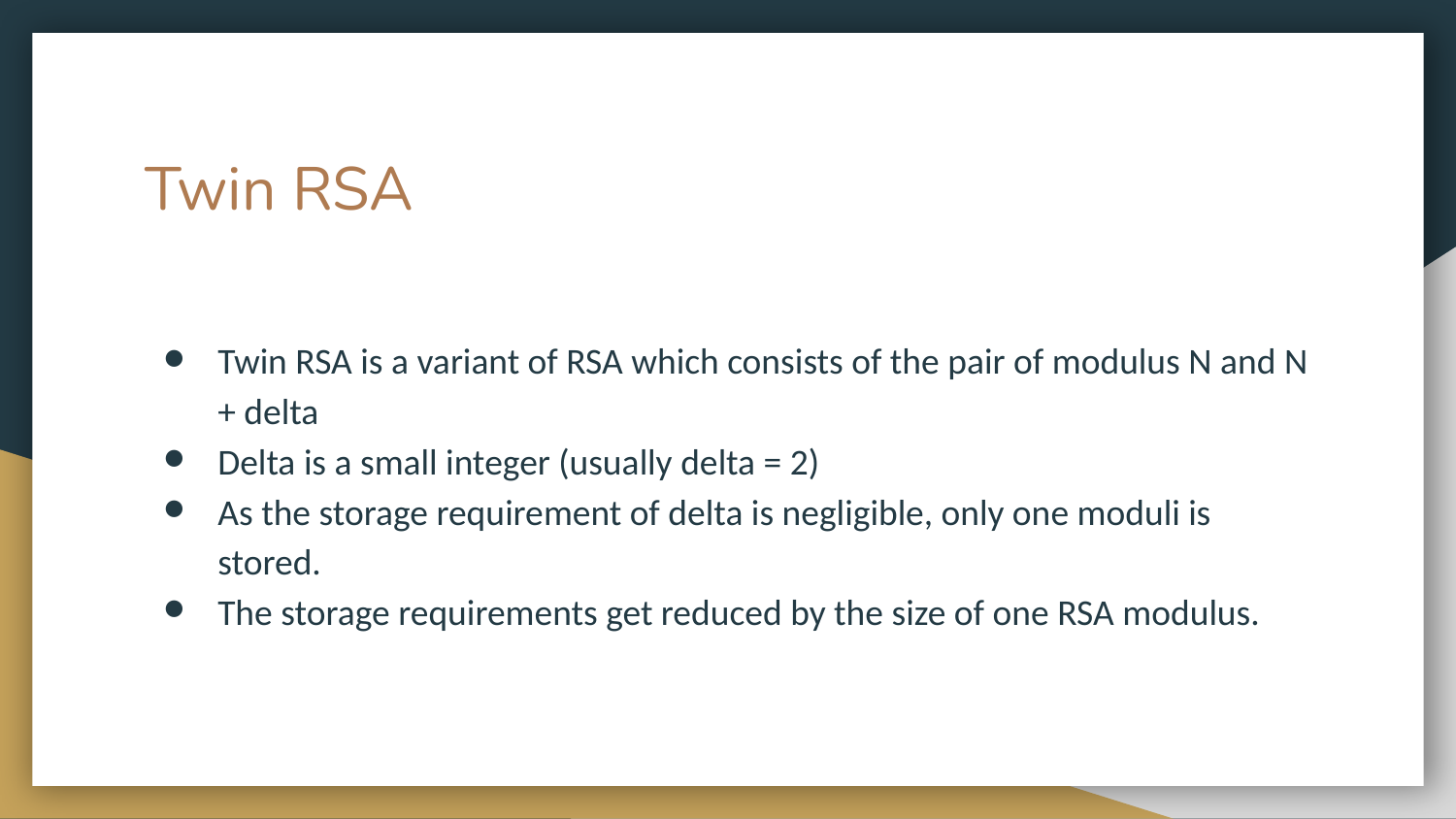

# Twin RSA
Twin RSA is a variant of RSA which consists of the pair of modulus N and N + delta
Delta is a small integer (usually delta = 2)
As the storage requirement of delta is negligible, only one moduli is stored.
The storage requirements get reduced by the size of one RSA modulus.